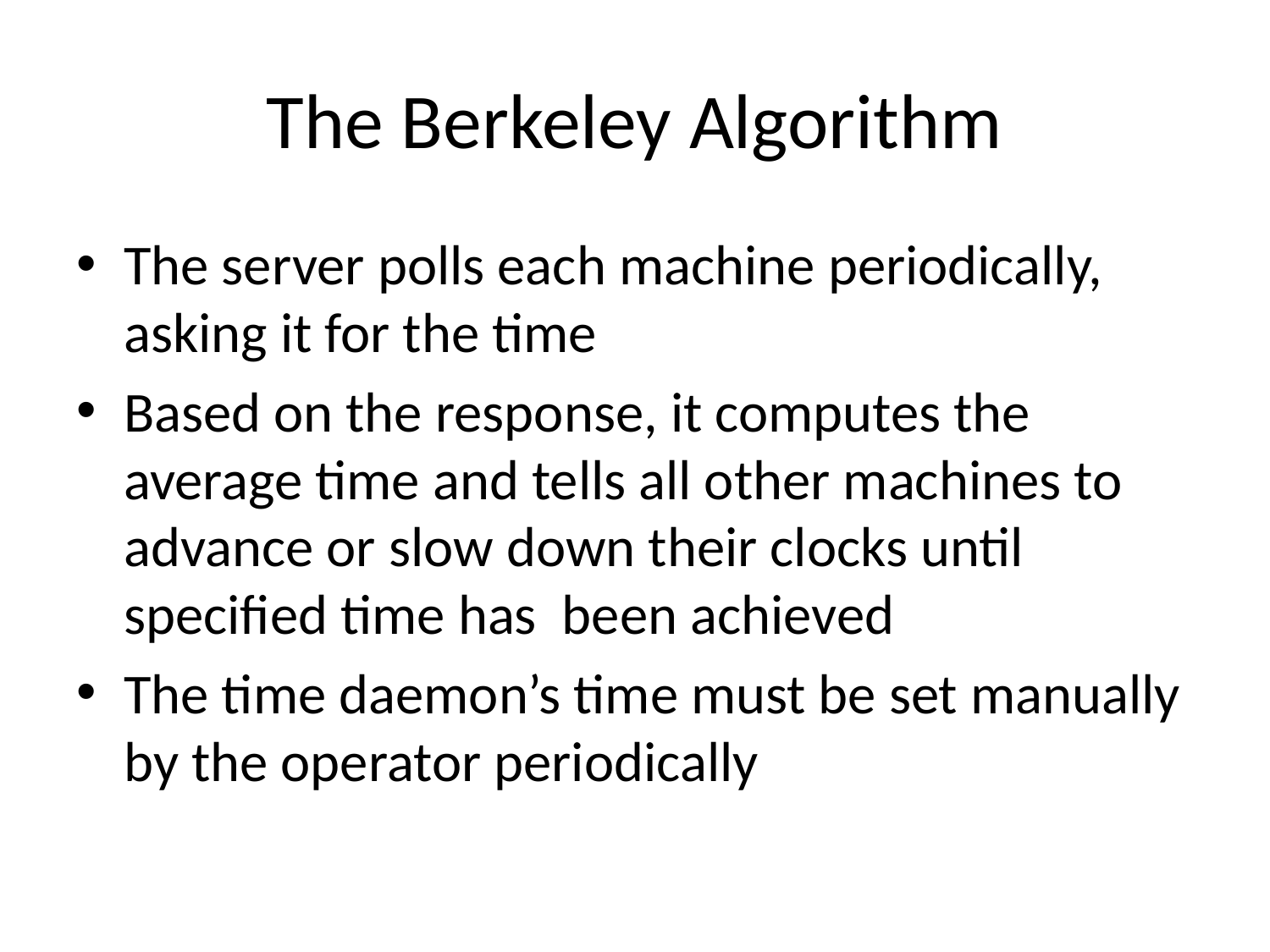

# The Berkeley Algorithm
The server polls each machine periodically, asking it for the time
Based on the response, it computes the average time and tells all other machines to advance or slow down their clocks until specified time has  been achieved
The time daemon’s time must be set manually by the operator periodically